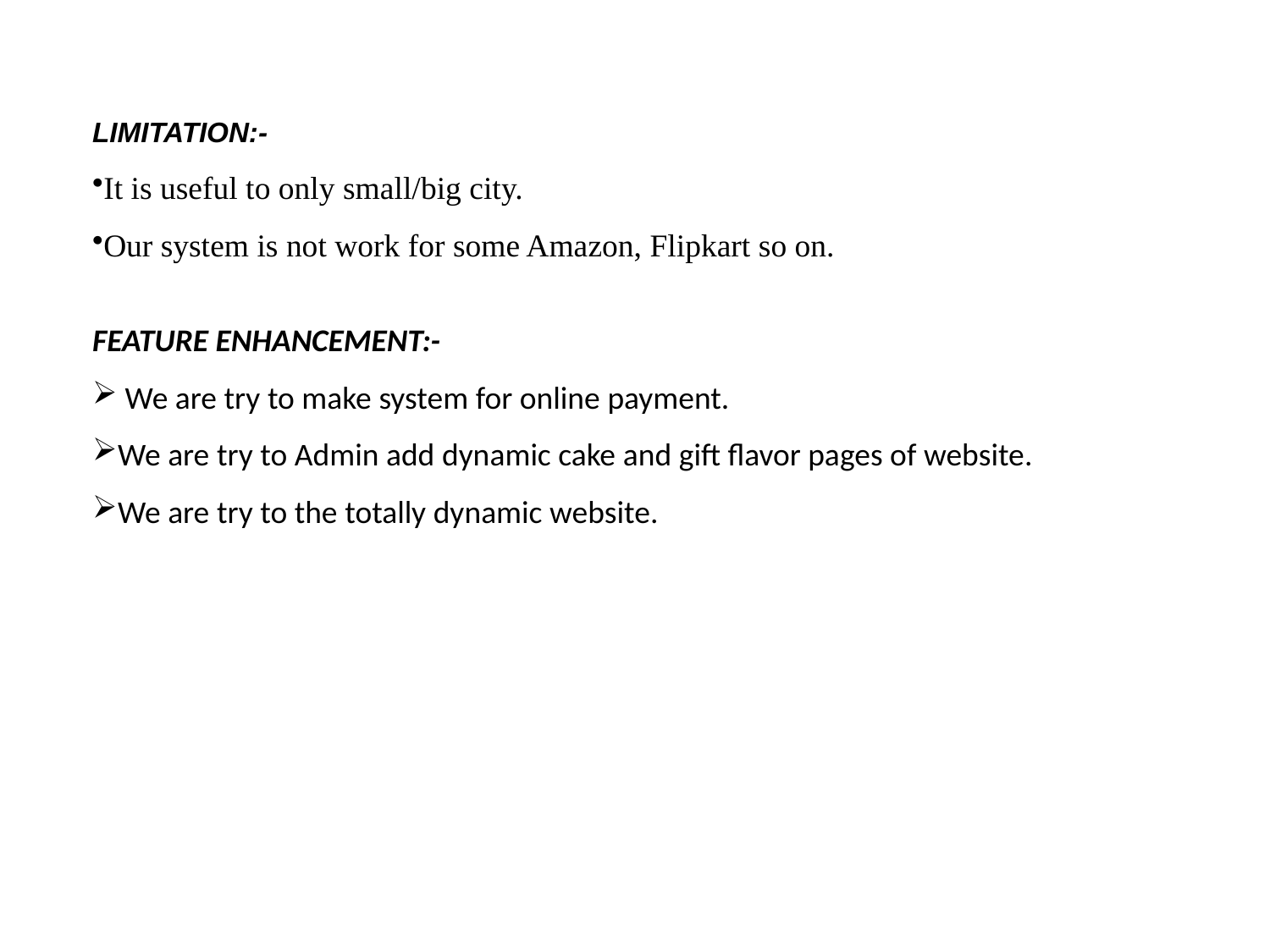

LIMITATION:-
It is useful to only small/big city.
Our system is not work for some Amazon, Flipkart so on.

FEATURE ENHANCEMENT:-
 We are try to make system for online payment.
We are try to Admin add dynamic cake and gift flavor pages of website.
We are try to the totally dynamic website.